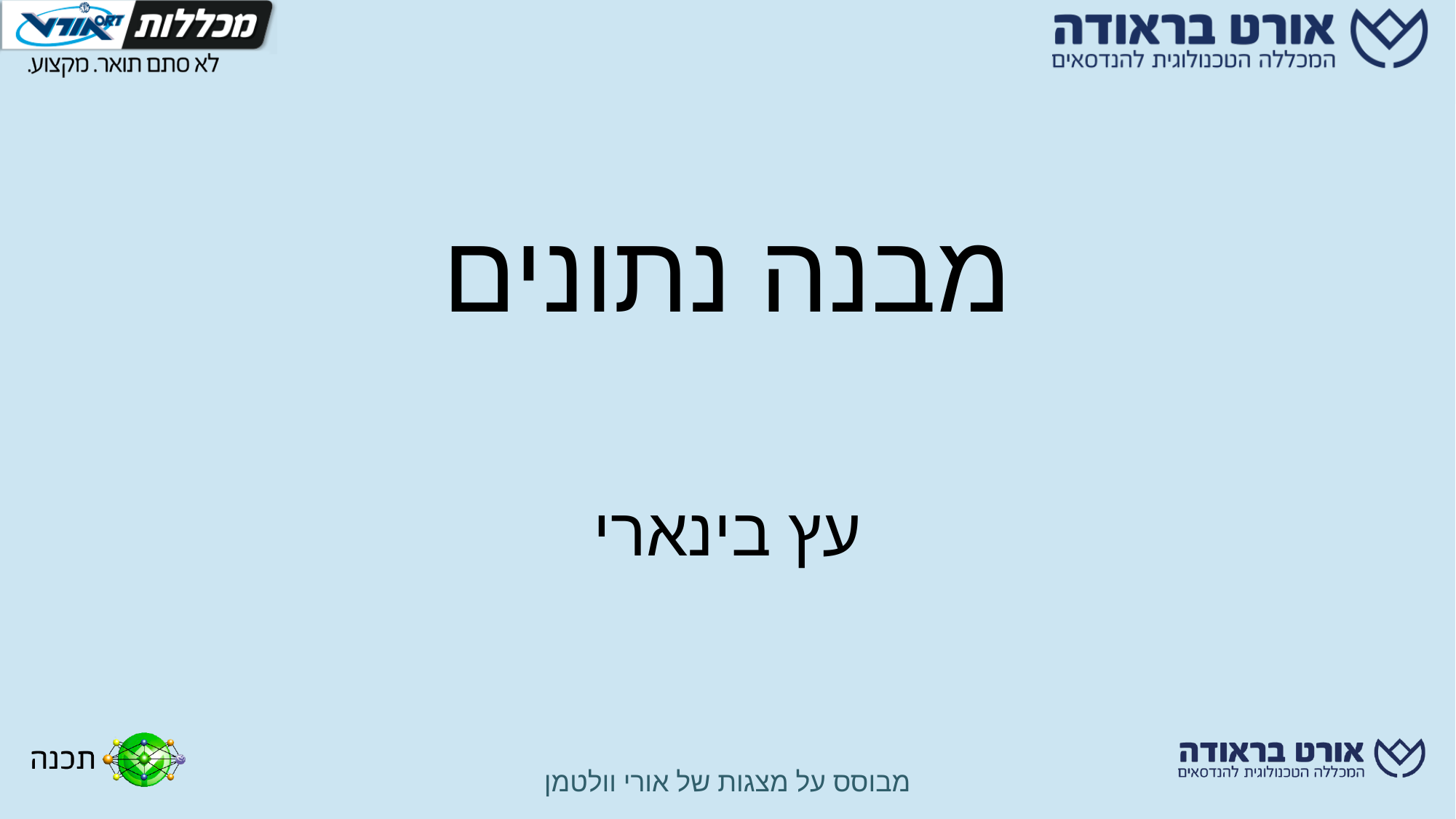

# מבנה נתונים
עץ בינארי
מבוסס על מצגות של אורי וולטמן